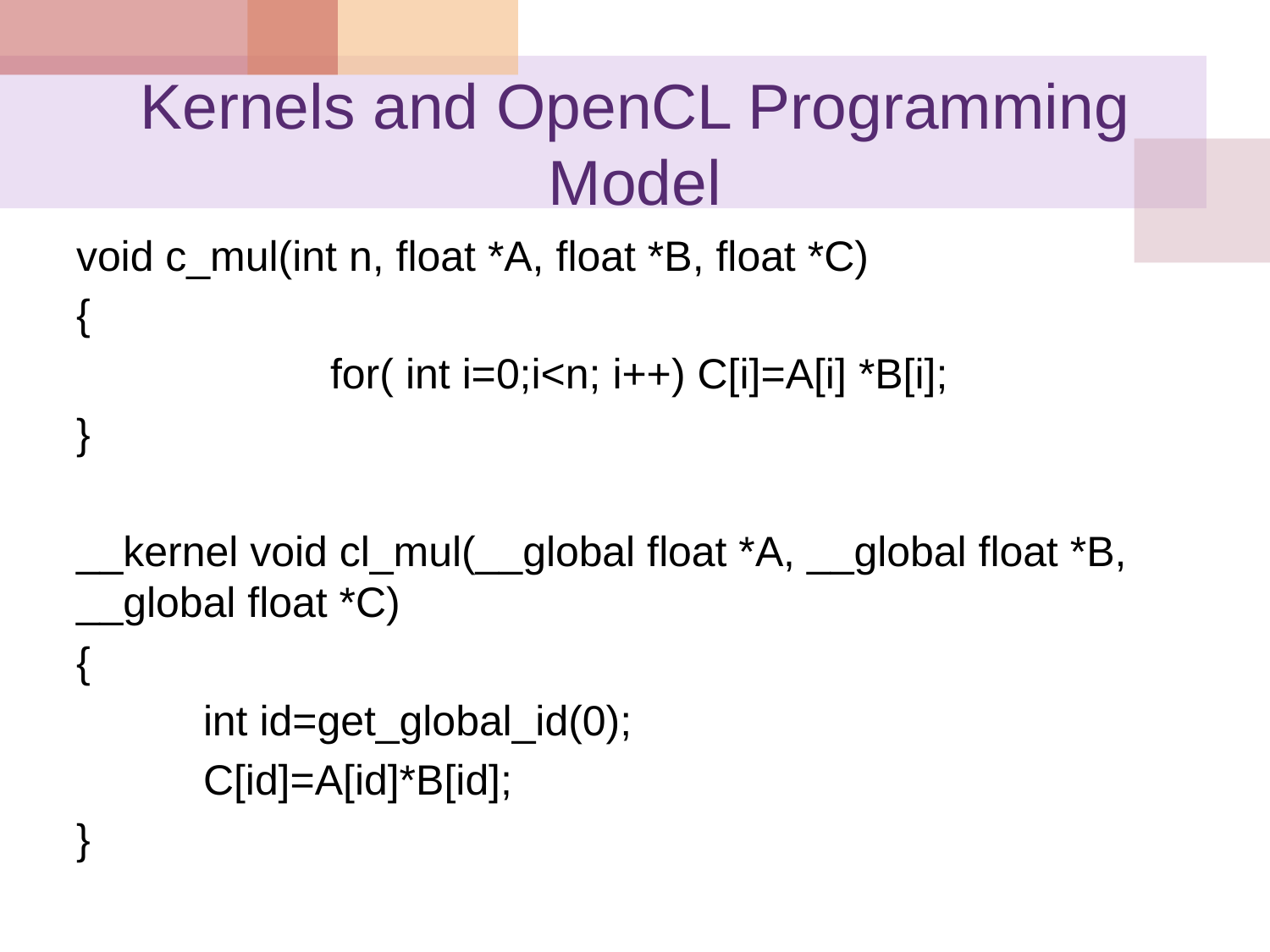

# Kernels and OpenCL Programming Model
void c_mul(int n, float *A, float *B, float *C)
{
		for( int i=0;i<n; i++) C[i]=A[i] *B[i];
}

__kernel void cl_mul(__global float *A, __global float *B, __global float *C)
{
	int id=get_global_id(0);
	C[id]=A[id]*B[id];
}